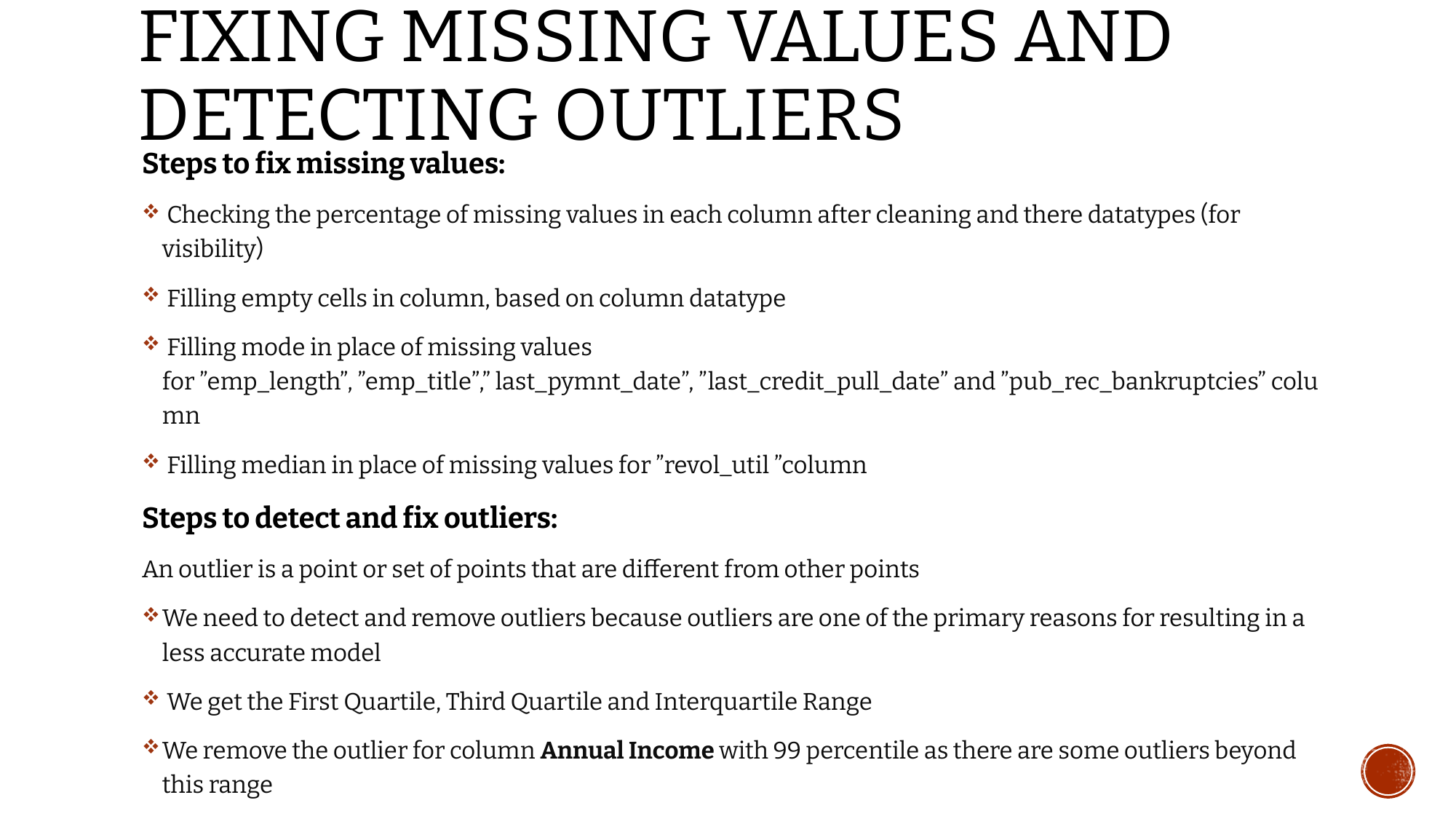

# Fixing missing values and detecting outliers
Steps to fix missing values:
 Checking the percentage of missing values in each column after cleaning and there datatypes (for visibility)
 Filling empty cells in column, based on column datatype
 Filling mode in place of missing values for ”emp_length”, ”emp_title”,” last_pymnt_date”, ”last_credit_pull_date” and ”pub_rec_bankruptcies” column
 Filling median in place of missing values for ”revol_util ”column
Steps to detect and fix outliers:
An outlier is a point or set of points that are different from other points
We need to detect and remove outliers because outliers are one of the primary reasons for resulting in a less accurate model
 We get the First Quartile, Third Quartile and Interquartile Range
We remove the outlier for column Annual Income with 99 percentile as there are some outliers beyond this range